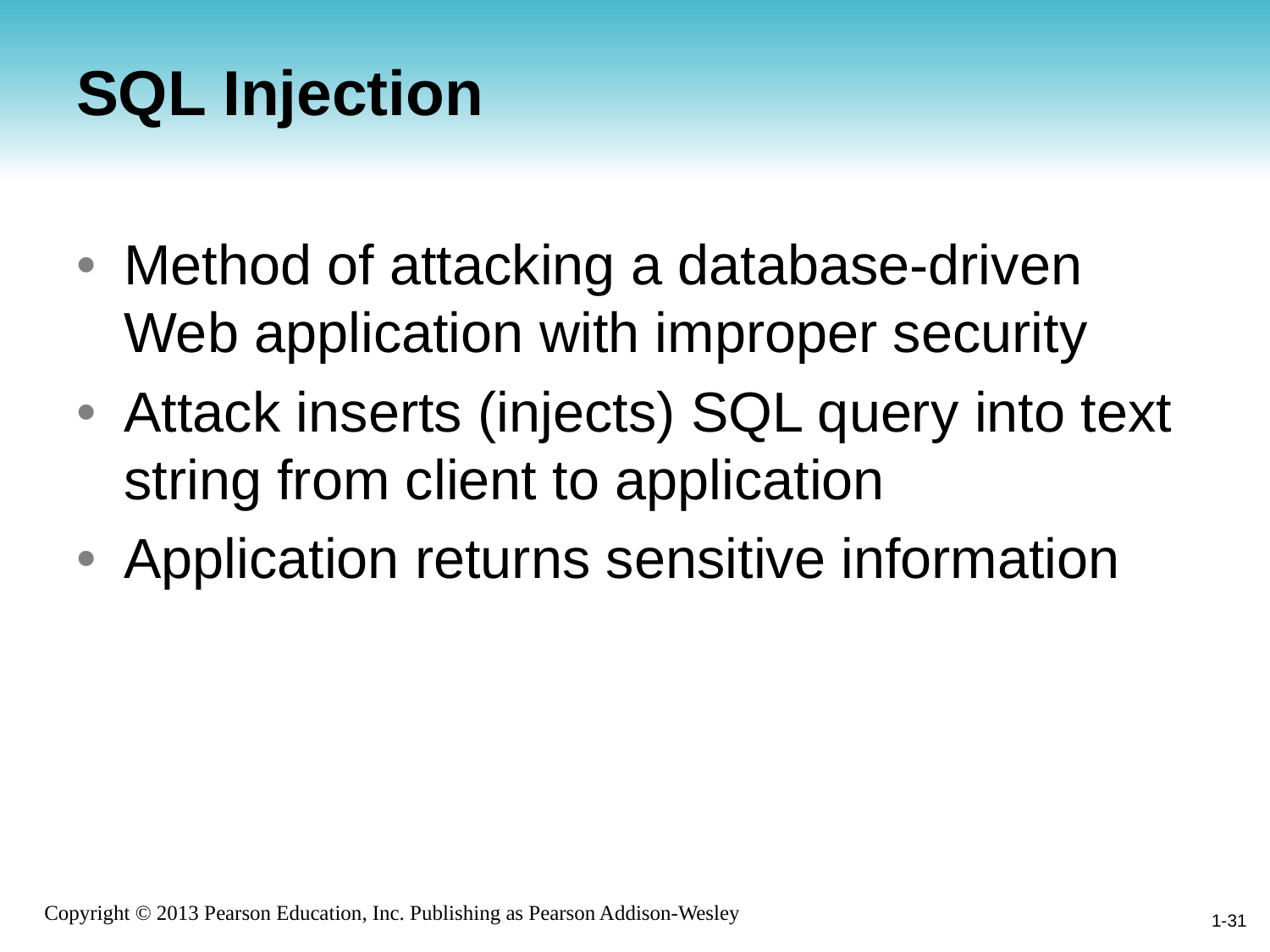

# SQL Injection
Method of attacking a database-driven Web application with improper security
Attack inserts (injects) SQL query into text string from client to application
Application returns sensitive information
1-31